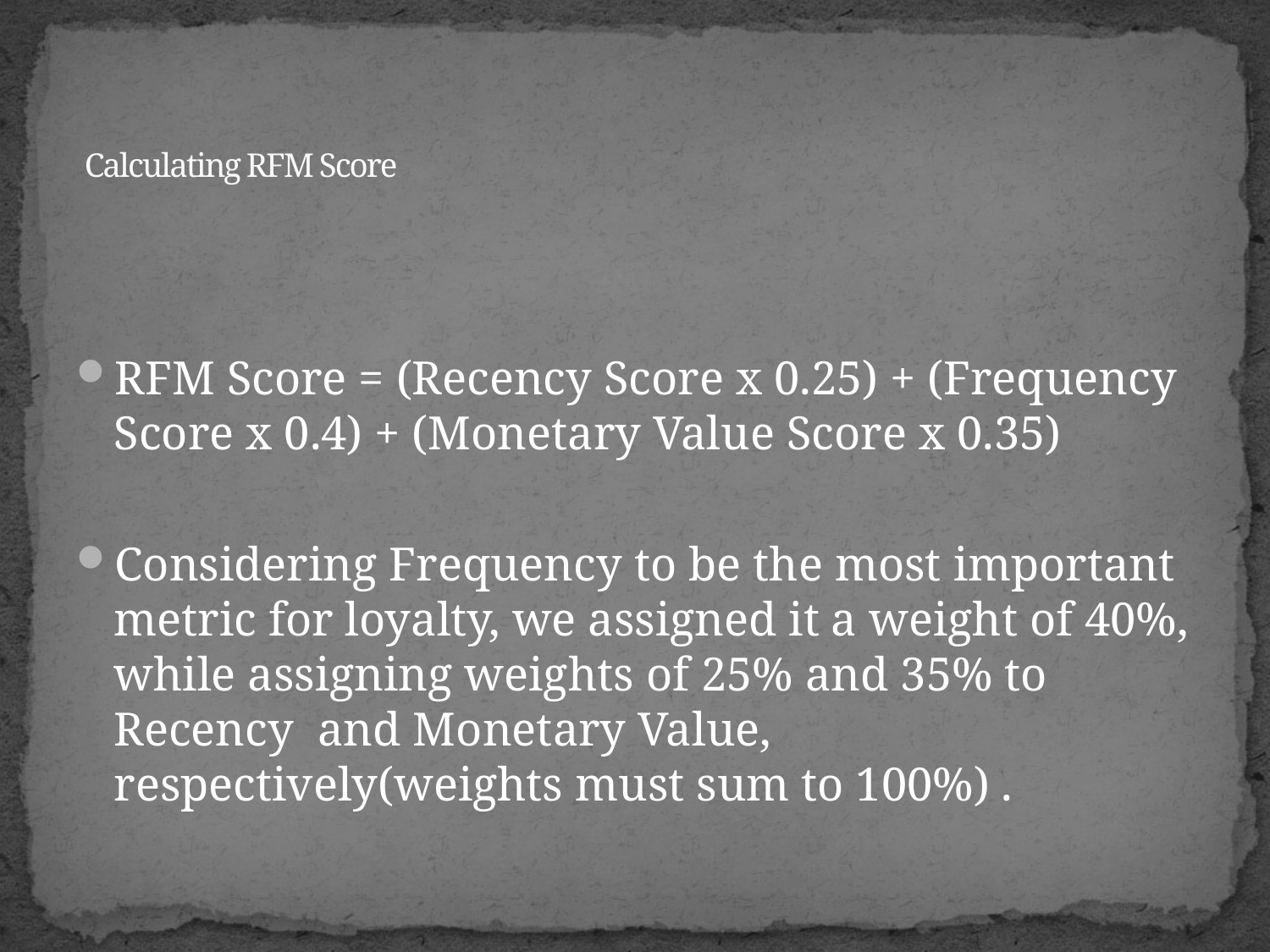

# Calculating RFM Score

RFM Score = (Recency Score x 0.25) + (Frequency Score x 0.4) + (Monetary Value Score x 0.35)

Considering Frequency to be the most important metric for loyalty, we assigned it a weight of 40%, while assigning weights of 25% and 35% to Recency  and Monetary Value, respectively(weights must sum to 100%) .